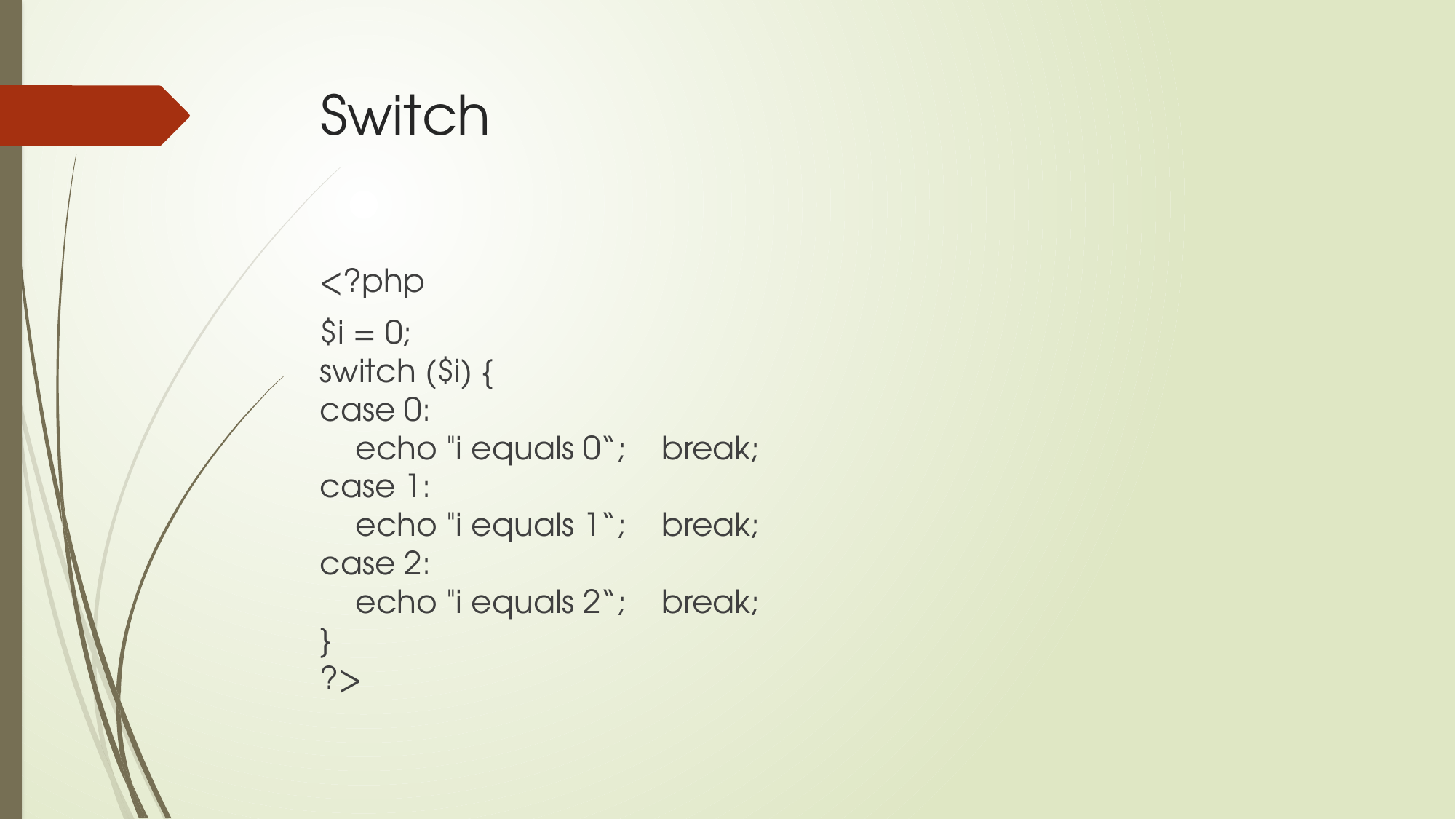

# Switch
<?php
$i = 0;
switch ($i) {
case 0:
    echo "i equals 0“;    break;
case 1:
    echo "i equals 1“;    break;
case 2:
    echo "i equals 2“;    break;
}
?>